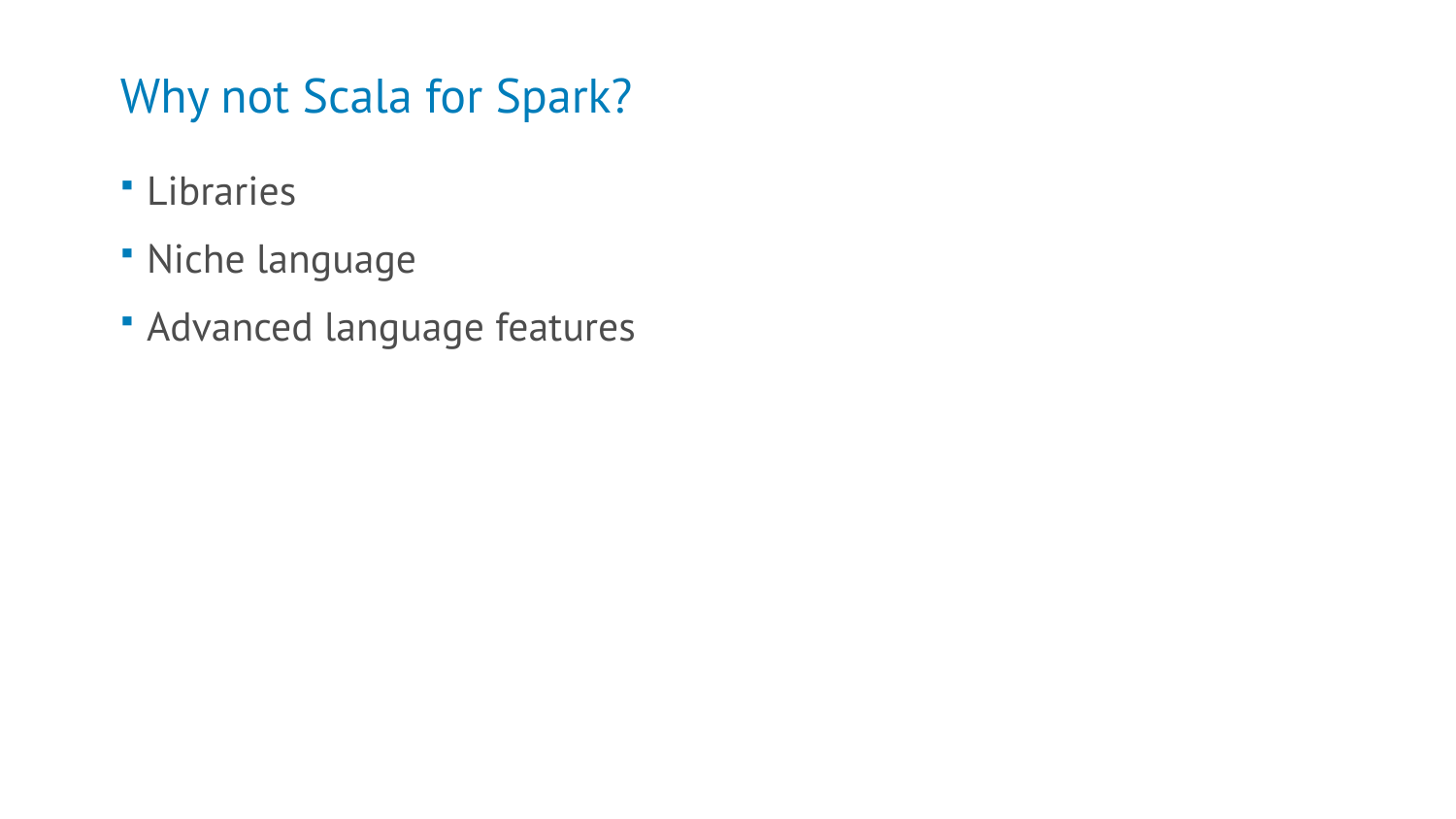

# Why not Scala for Spark?
Libraries
Niche language
Advanced language features